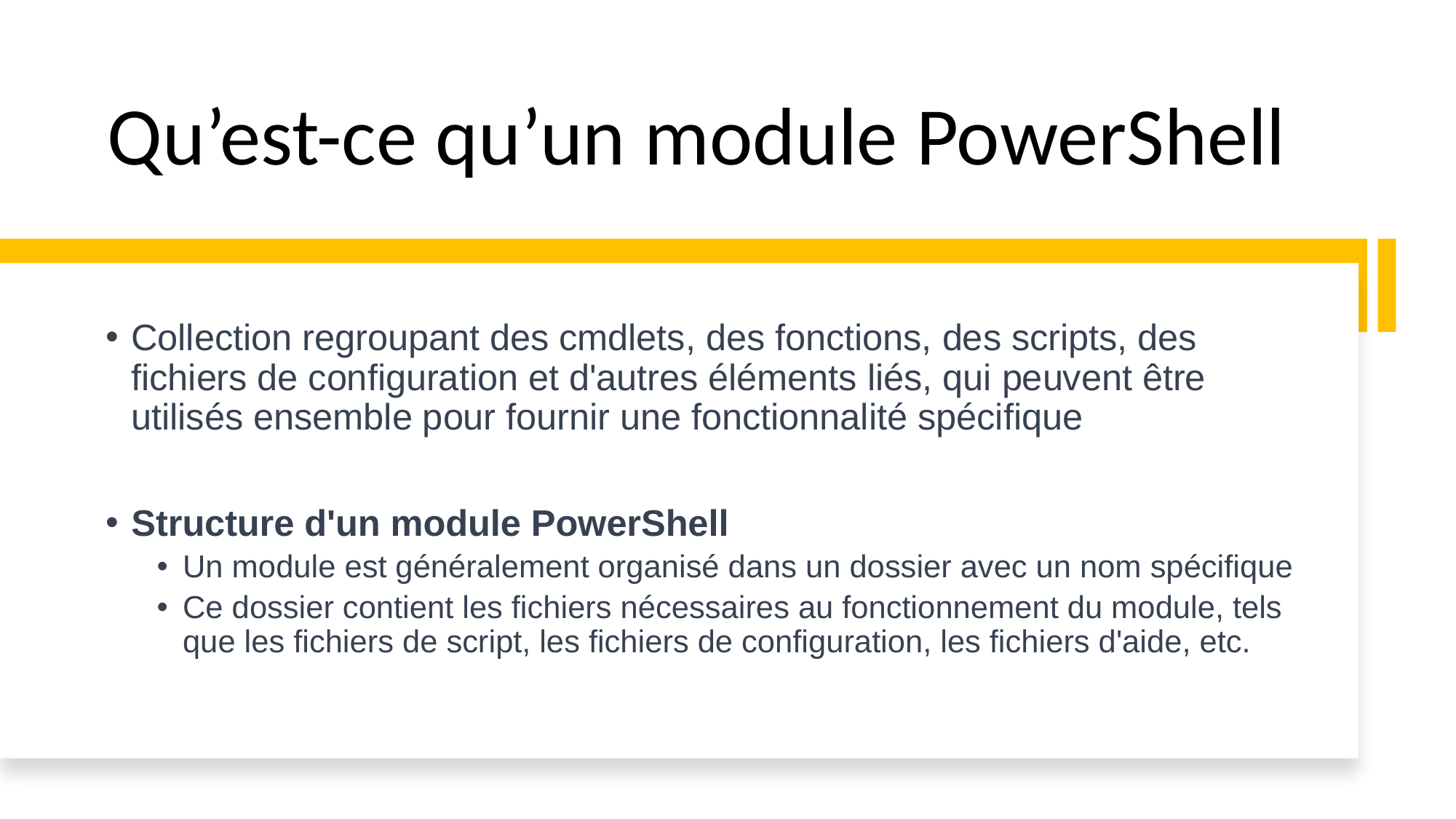

# Qu’est-ce qu’un module PowerShell

Collection regroupant des cmdlets, des fonctions, des scripts, des fichiers de configuration et d'autres éléments liés, qui peuvent être utilisés ensemble pour fournir une fonctionnalité spécifique

Structure d'un module PowerShell
Un module est généralement organisé dans un dossier avec un nom spécifique
Ce dossier contient les fichiers nécessaires au fonctionnement du module, tels que les fichiers de script, les fichiers de configuration, les fichiers d'aide, etc.